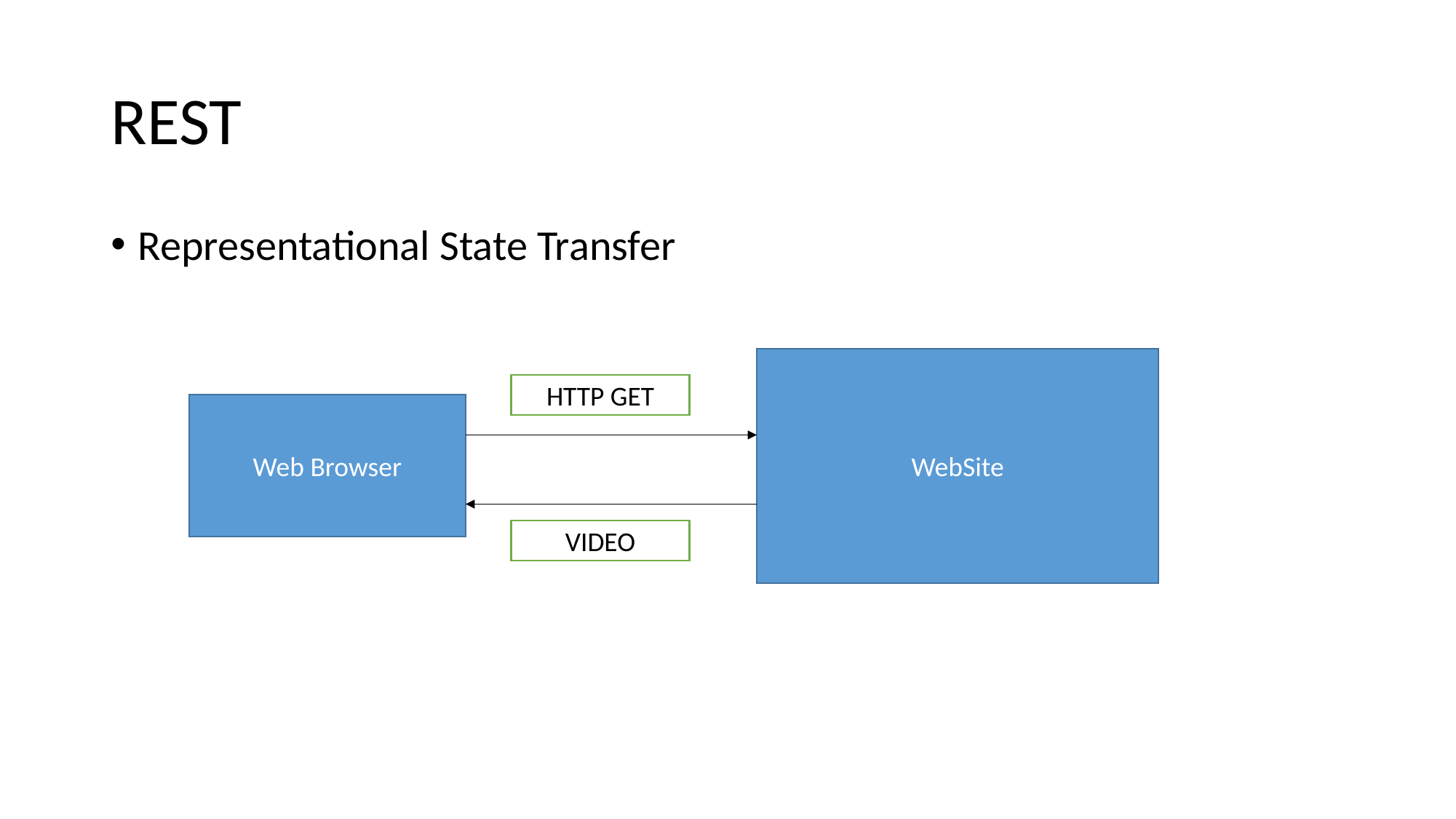

# REST
Representational State Transfer

WebSite
Web Browser
HTTP GET
VIDEO